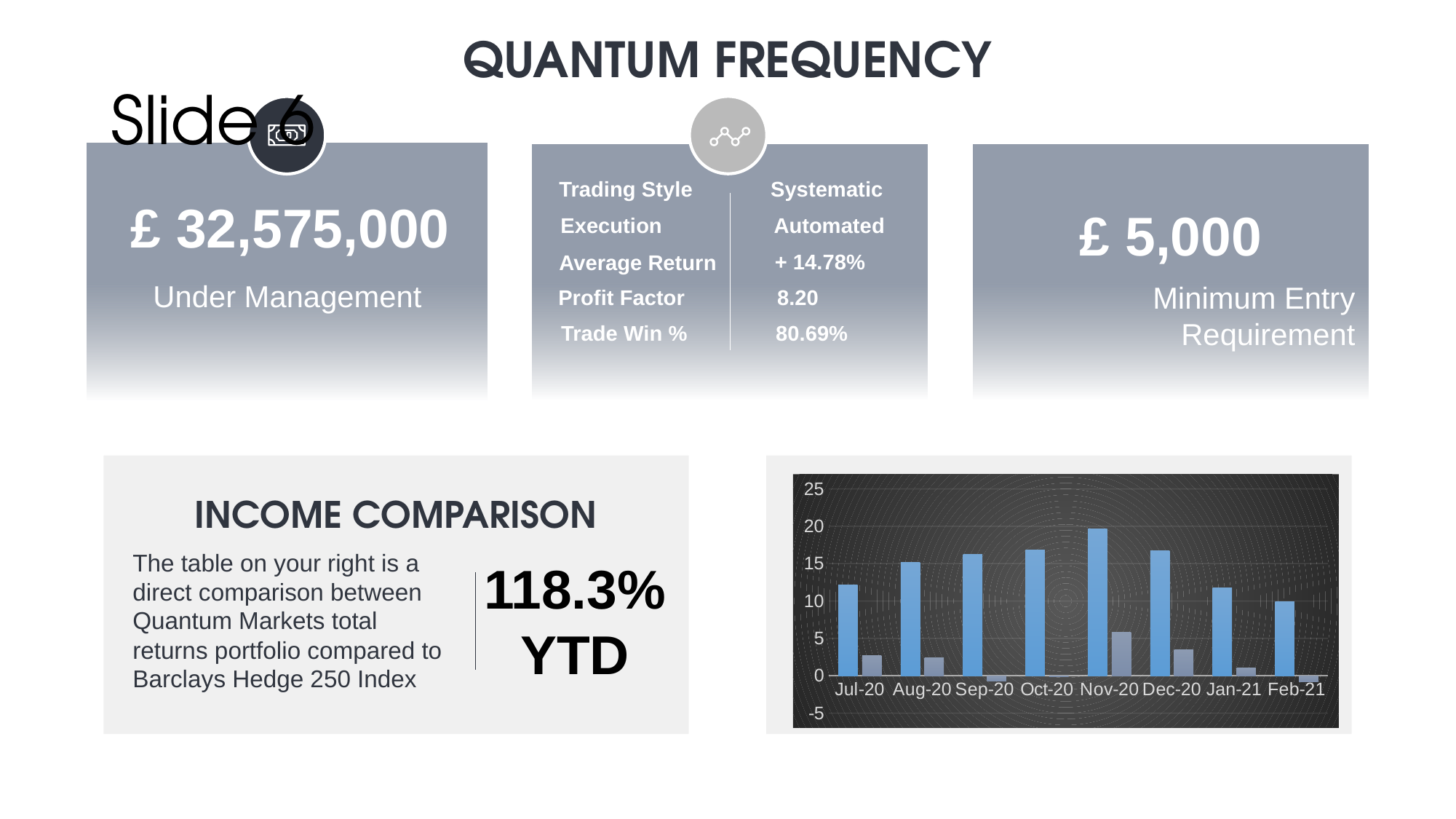

QUANTUM FREQUENCY
# Slide 6

£ 5,000
Minimum Entry Requirement

£ 32,575,000
Under Management

Trading Style
Execution
Average Return
Profit Factor
Trade Win %
Systematic
Automated
+ 14.78%
8.20
80.69%

INCOME COMPARISON
The table on your right is a direct comparison between Quantum Markets total returns portfolio compared to Barclays Hedge 250 Index
118.3%
YTD

### Chart

| Category | % Profit | Barclays Index |
|---|---|---|
| 44013 | 12.1 | 2.68 |
| 44044 | 15.2 | 2.39 |
| 44075 | 16.2 | -0.7 |
| 44105 | 16.8 | -0.11 |
| 44136 | 19.6 | 5.8 |
| 44166 | 16.7 | 3.44 |
| 44197 | 11.8 | 1.03 |
| 44228 | 9.9 | -0.84 |